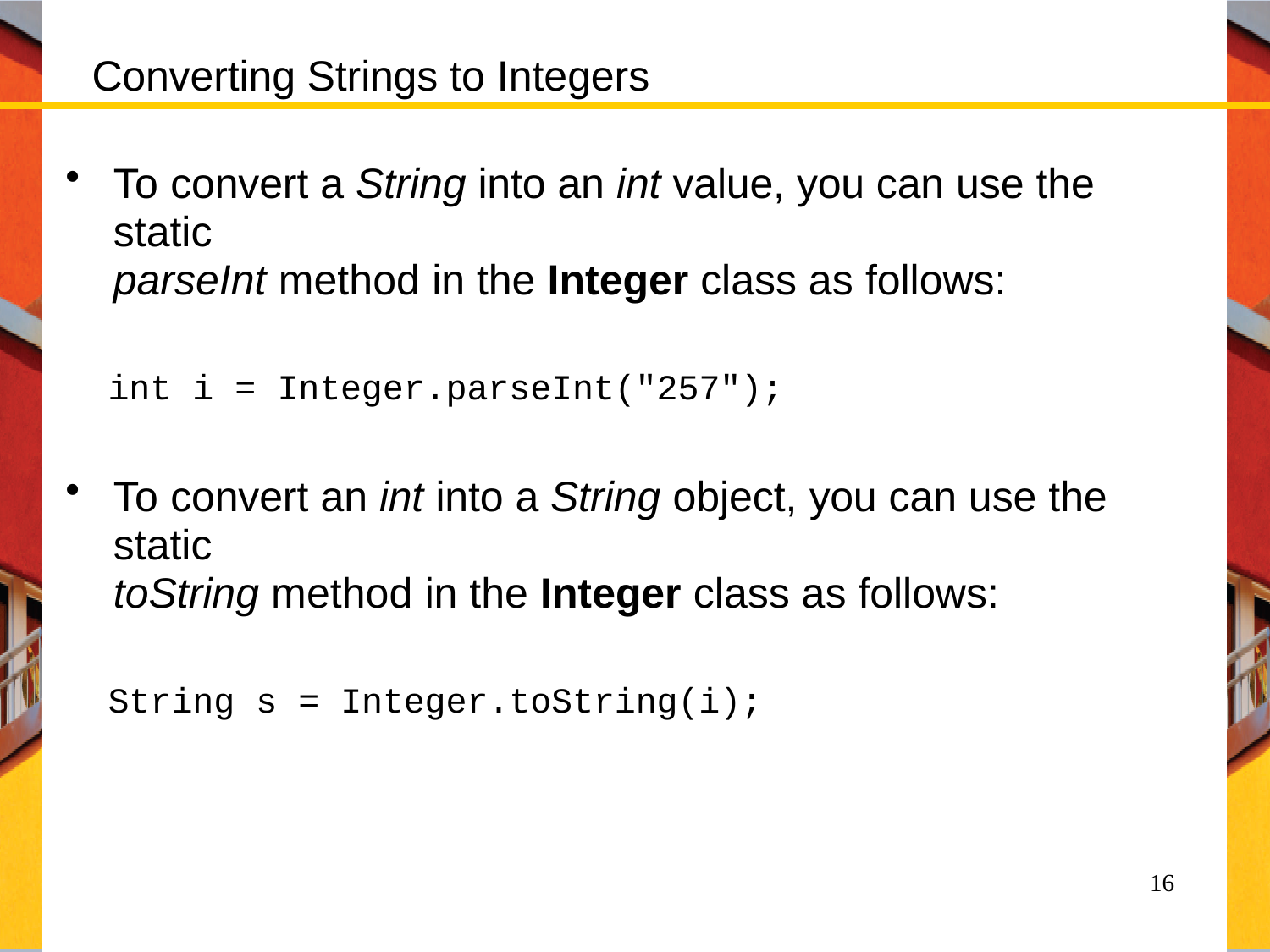

16
# Converting Strings to Integers

To convert a String into an int value, you can use the static
parseInt method in the Integer class as follows:

int i = Integer.parseInt("257");

To convert an int into a String object, you can use the static
toString method in the Integer class as follows:

String s = Integer.toString(i);